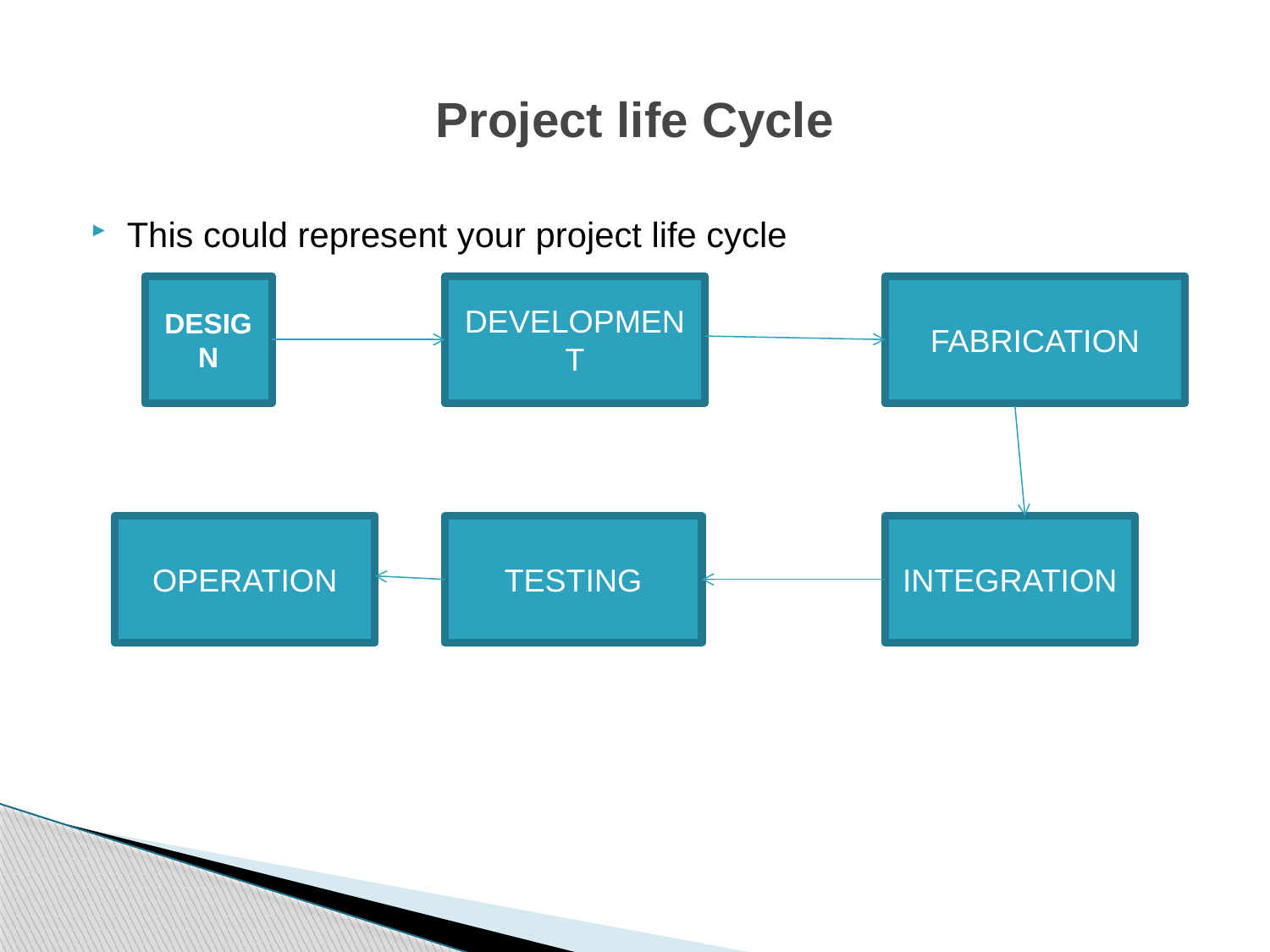

# Project life Cycle
This could represent your project life cycle
DESIGN
DEVELOPMENT
FABRICATION
OPERATION
TESTING
INTEGRATION